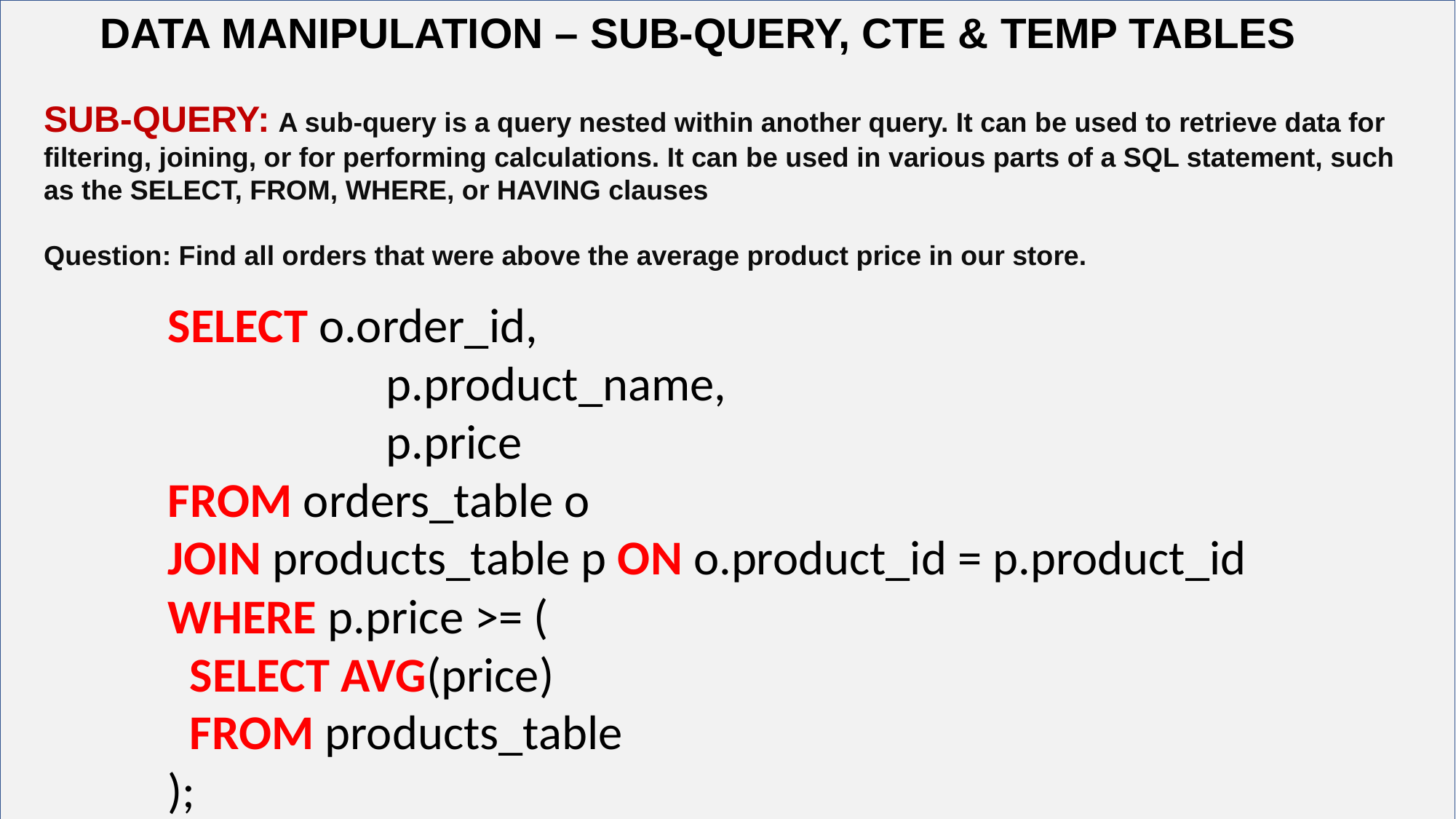

DATA MANIPULATION – SUB-QUERY, CTE & TEMP TABLES
SUB-QUERY: A sub-query is a query nested within another query. It can be used to retrieve data for filtering, joining, or for performing calculations. It can be used in various parts of a SQL statement, such as the SELECT, FROM, WHERE, or HAVING clauses

Question: Find all orders that were above the average product price in our store.
# Your best quote that reflects your approach… “It’s one small step for man, one giant leap for mankind.”
SELECT o.order_id,
		p.product_name,
		p.price
FROM orders_table o
JOIN products_table p ON o.product_id = p.product_id
WHERE p.price >= (
  SELECT AVG(price)
  FROM products_table
);